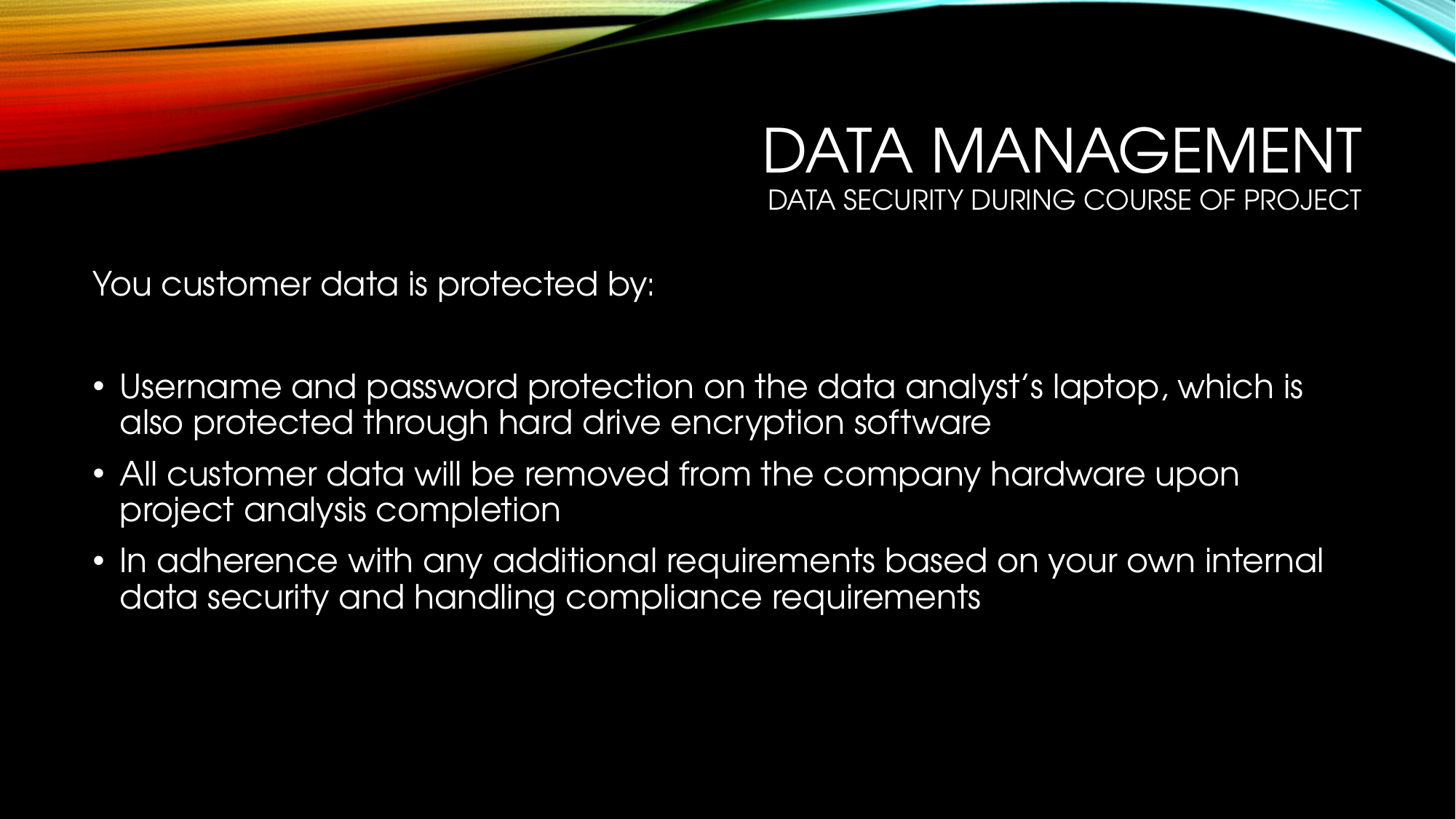

Data Management
Data security during course of project
You customer data is protected by:

Username and password protection on the data analyst’s laptop, which is also protected through hard drive encryption software
All customer data will be removed from the company hardware upon project analysis completion
In adherence with any additional requirements based on your own internal data security and handling compliance requirements